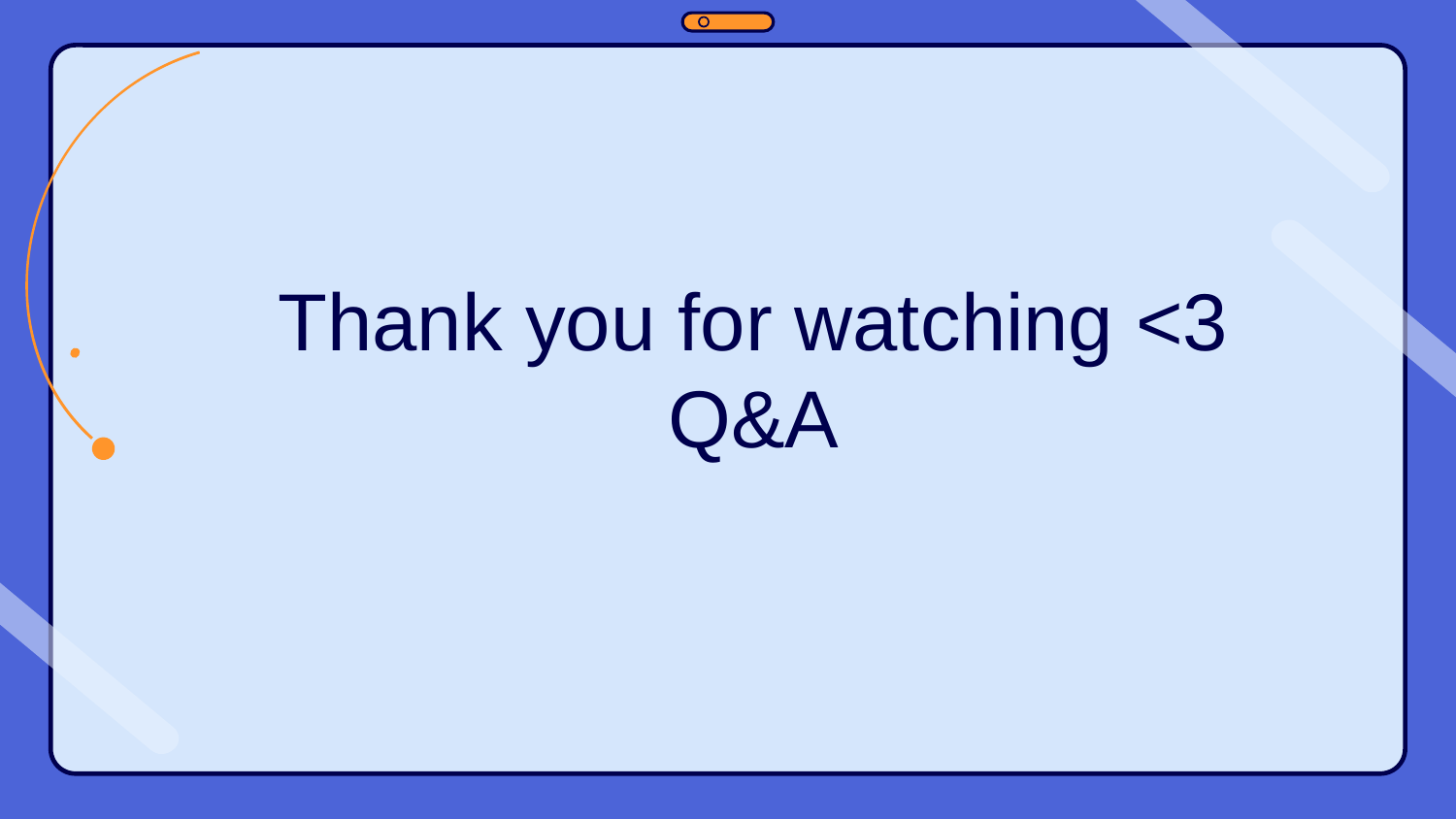

# Thank you for watching <3
Q&A